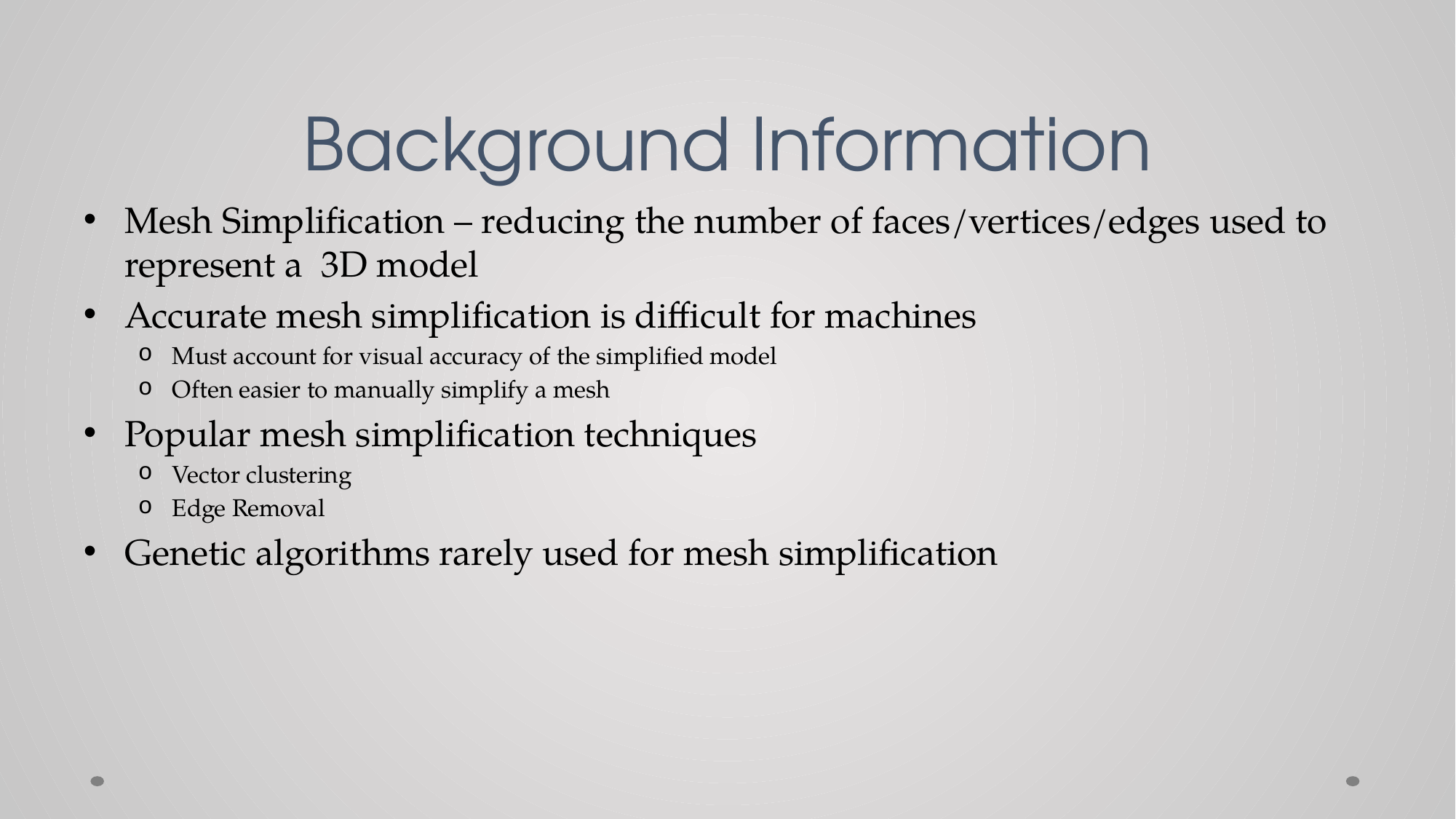

# Background Information
Mesh Simplification – reducing the number of faces/vertices/edges used to represent a  3D model
Accurate mesh simplification is difficult for machines
Must account for visual accuracy of the simplified model
Often easier to manually simplify a mesh
Popular mesh simplification techniques
Vector clustering
Edge Removal
Genetic algorithms rarely used for mesh simplification